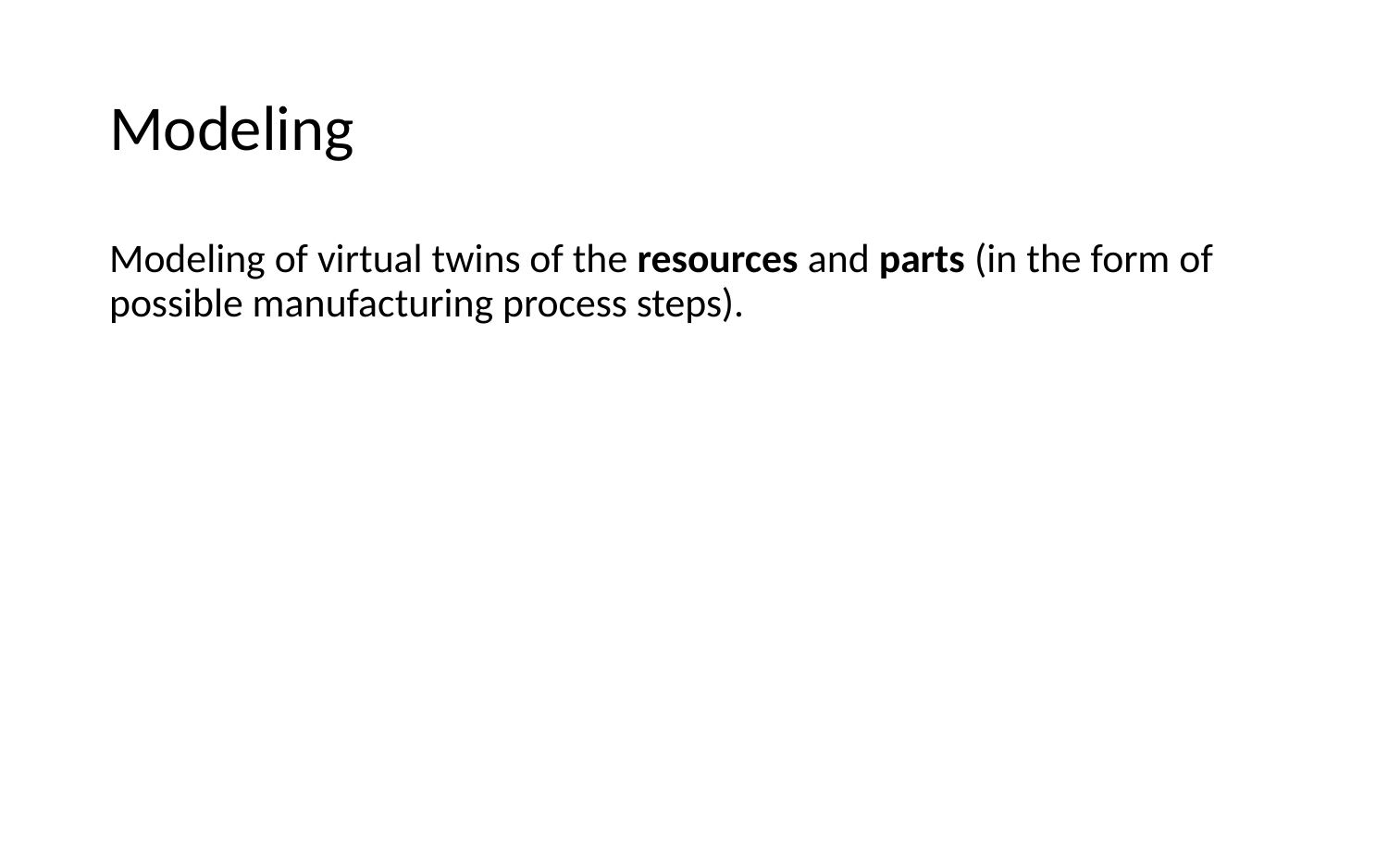

# Modeling
Modeling of virtual twins of the resources and parts (in the form of possible manufacturing process steps).